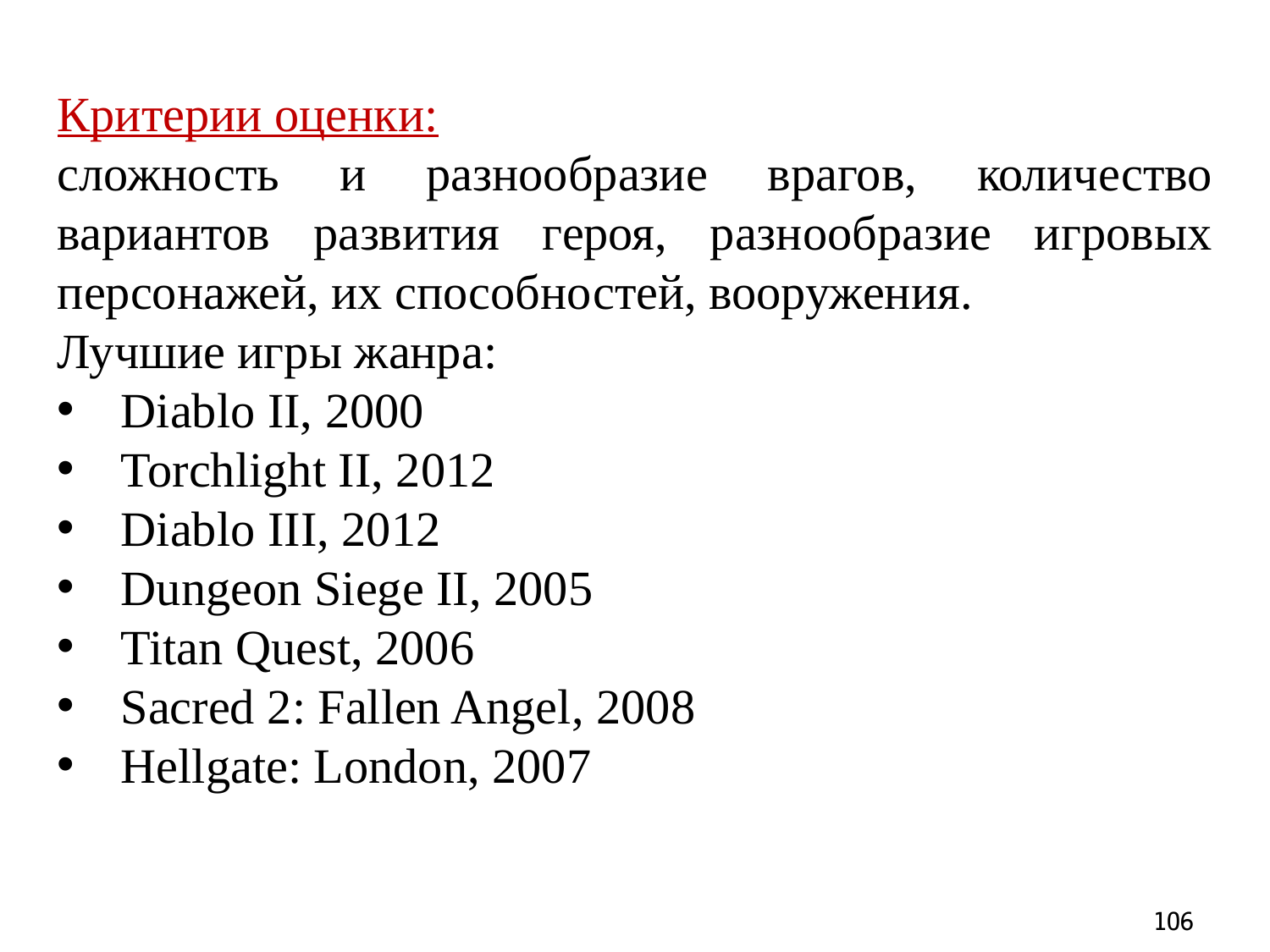

Критерии оценки:
сложность и разнообразие врагов, количество вариантов развития героя, разнообразие игровых персонажей, их способностей, вооружения.
Лучшие игры жанра:
Diablo II, 2000
Torchlight II, 2012
Diablo III, 2012
Dungeon Siege II, 2005
Titan Quest, 2006
Sacred 2: Fallen Angel, 2008
Hellgate: London, 2007
106